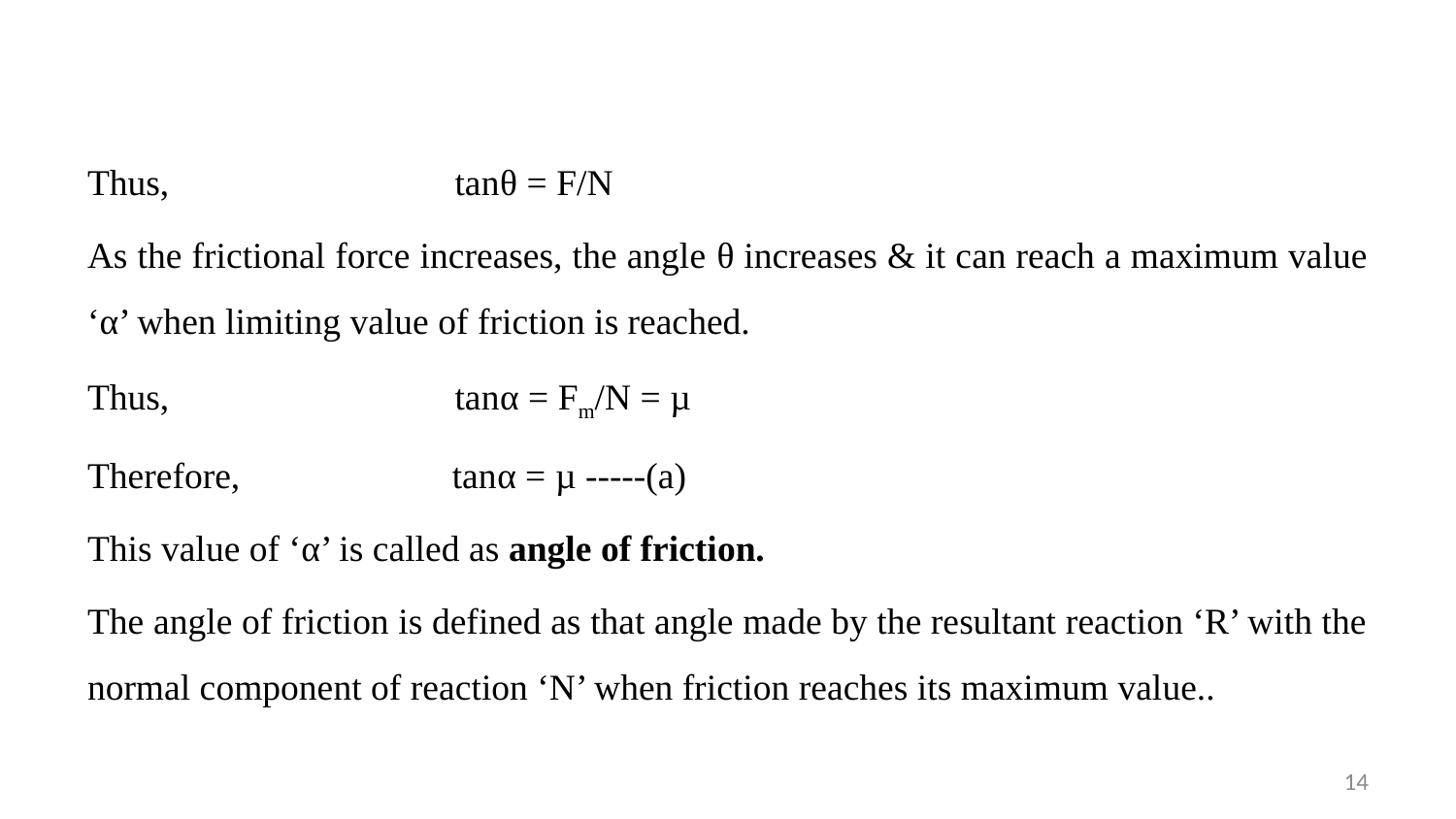

Thus,                               tanθ = F/N
As the frictional force increases, the angle θ increases & it can reach a maximum value ‘α’ when limiting value of friction is reached.
Thus,                               tanα = Fm/N = µ
Therefore,                       tanα = µ -----(a)
This value of ‘α’ is called as angle of friction.
The angle of friction is defined as that angle made by the resultant reaction ‘R’ with the normal component of reaction ‘N’ when friction reaches its maximum value..

14